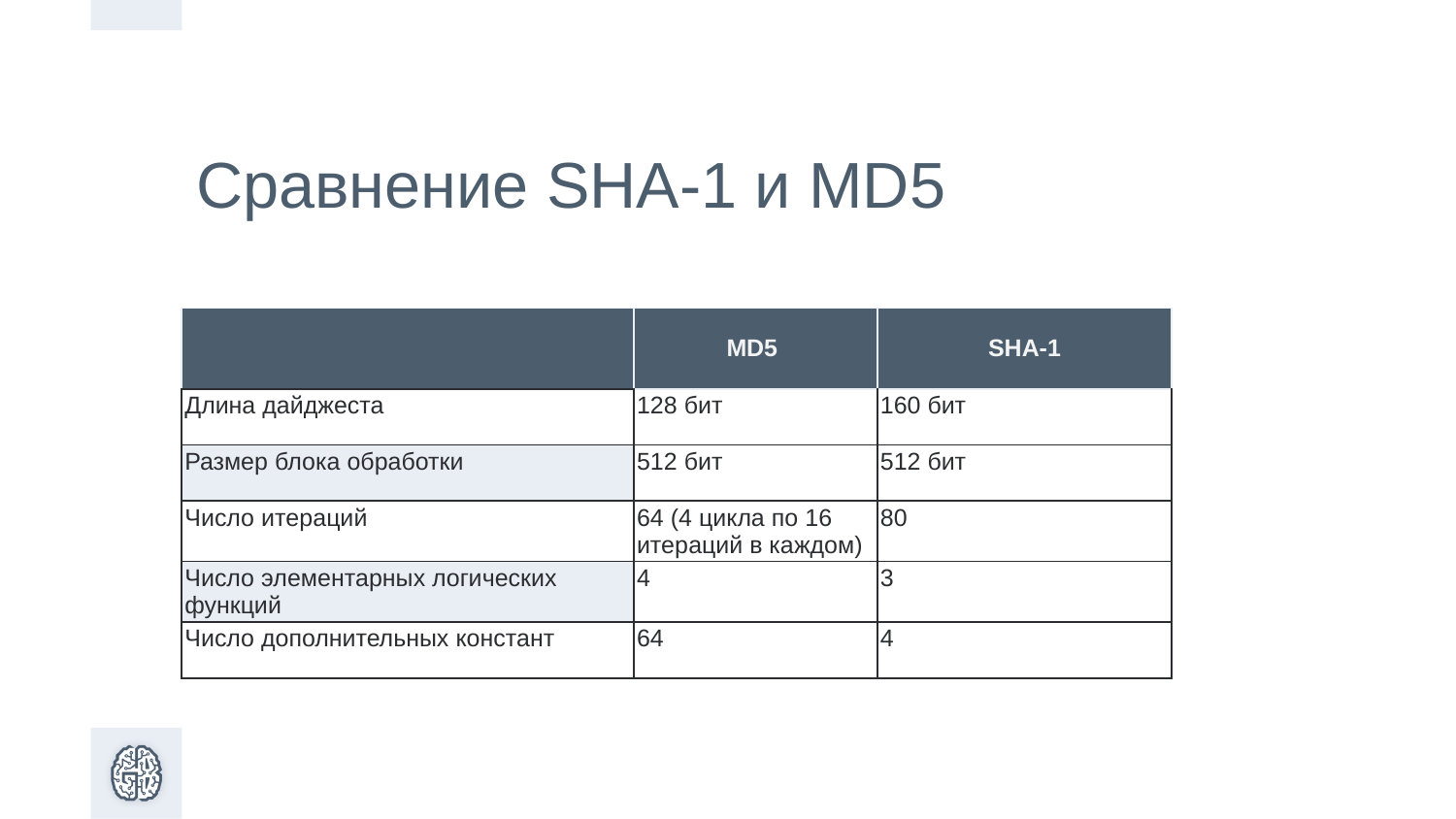

Сравнение SHA-1 и MD5
|  | MD5 | SHA-1 |
| --- | --- | --- |
| Длина дайджеста | 128 бит | 160 бит |
| Размер блока обработки | 512 бит | 512 бит |
| Число итераций | 64 (4 цикла по 16 итераций в каждом) | 80 |
| Число элементарных логических функций | 4 | 3 |
| Число дополнительных констант | 64 | 4 |